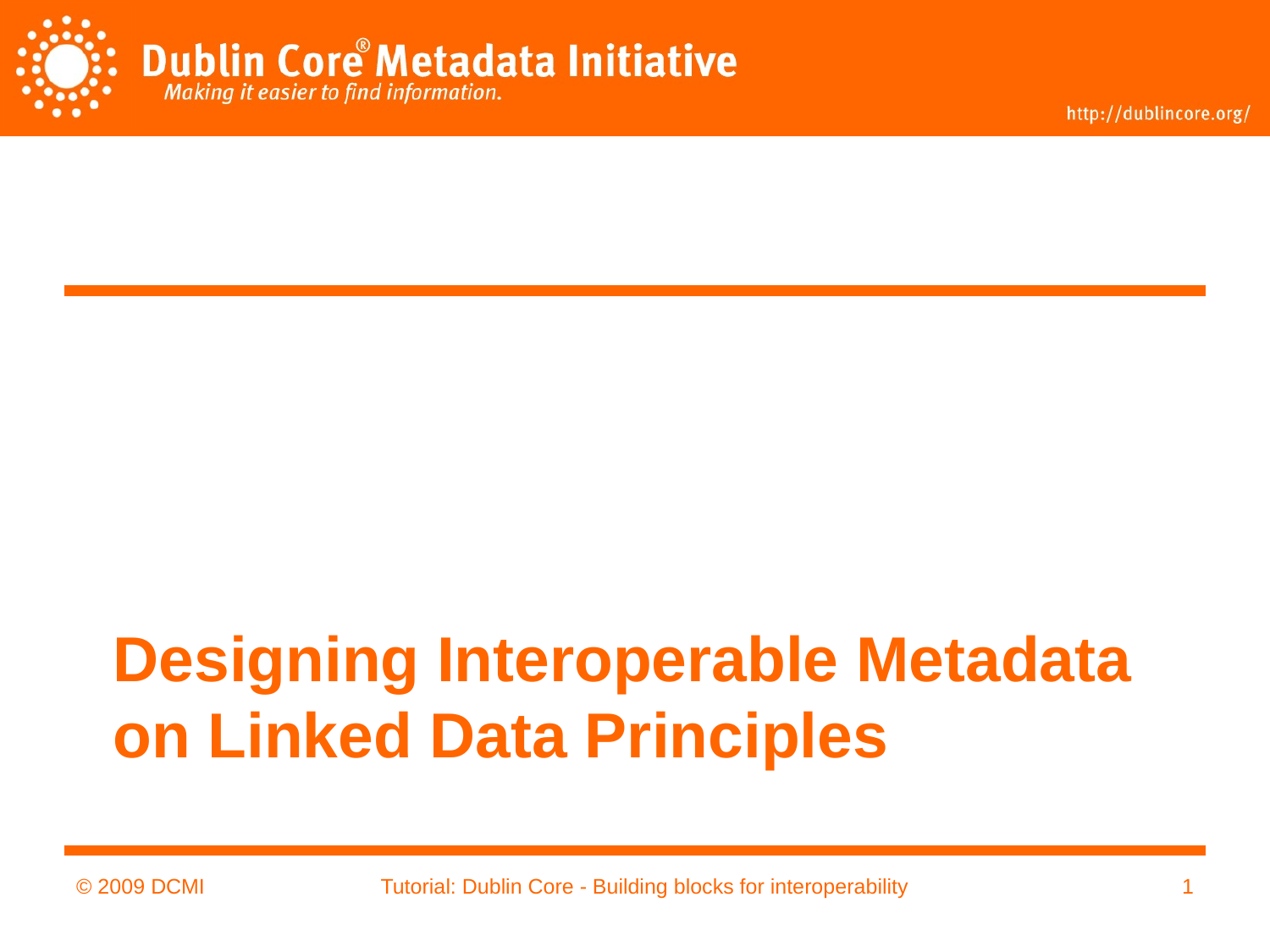

# Designing Interoperable Metadata on Linked Data Principles
© 2009 DCMI
Tutorial: Dublin Core - Building blocks for interoperability
1